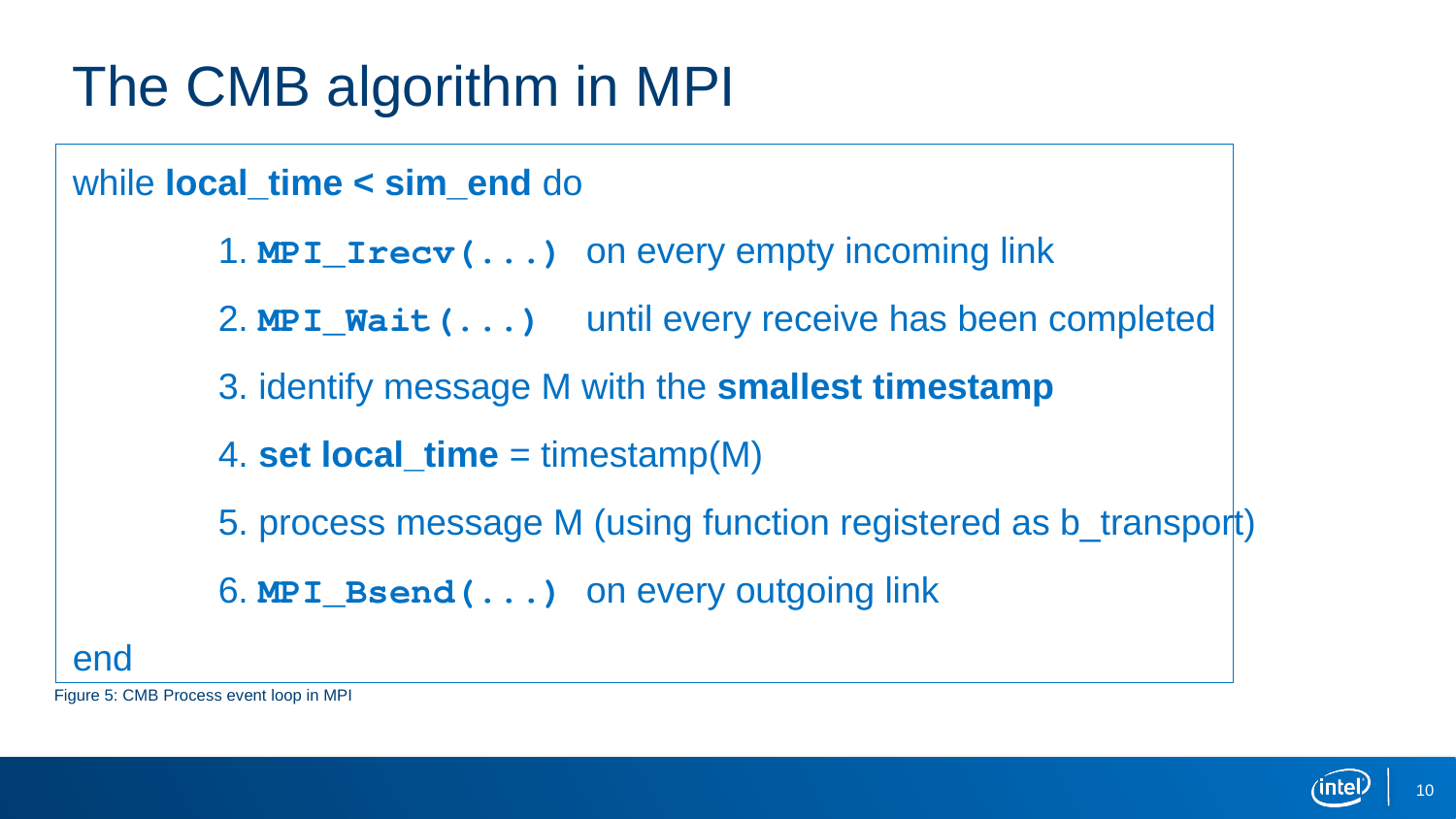

# The CMB algorithm in MPI

while local_time < sim_end do
	1. MPI_Irecv(...) on every empty incoming link
	2. MPI_Wait(...)  until every receive has been completed
	3. identify message M with the smallest timestamp
	4. set local_time = timestamp(M)
	5. process message M (using function registered as b_transport)
	6. MPI_Bsend(...) on every outgoing link
end
Figure 5: CMB Process event loop in MPI
10